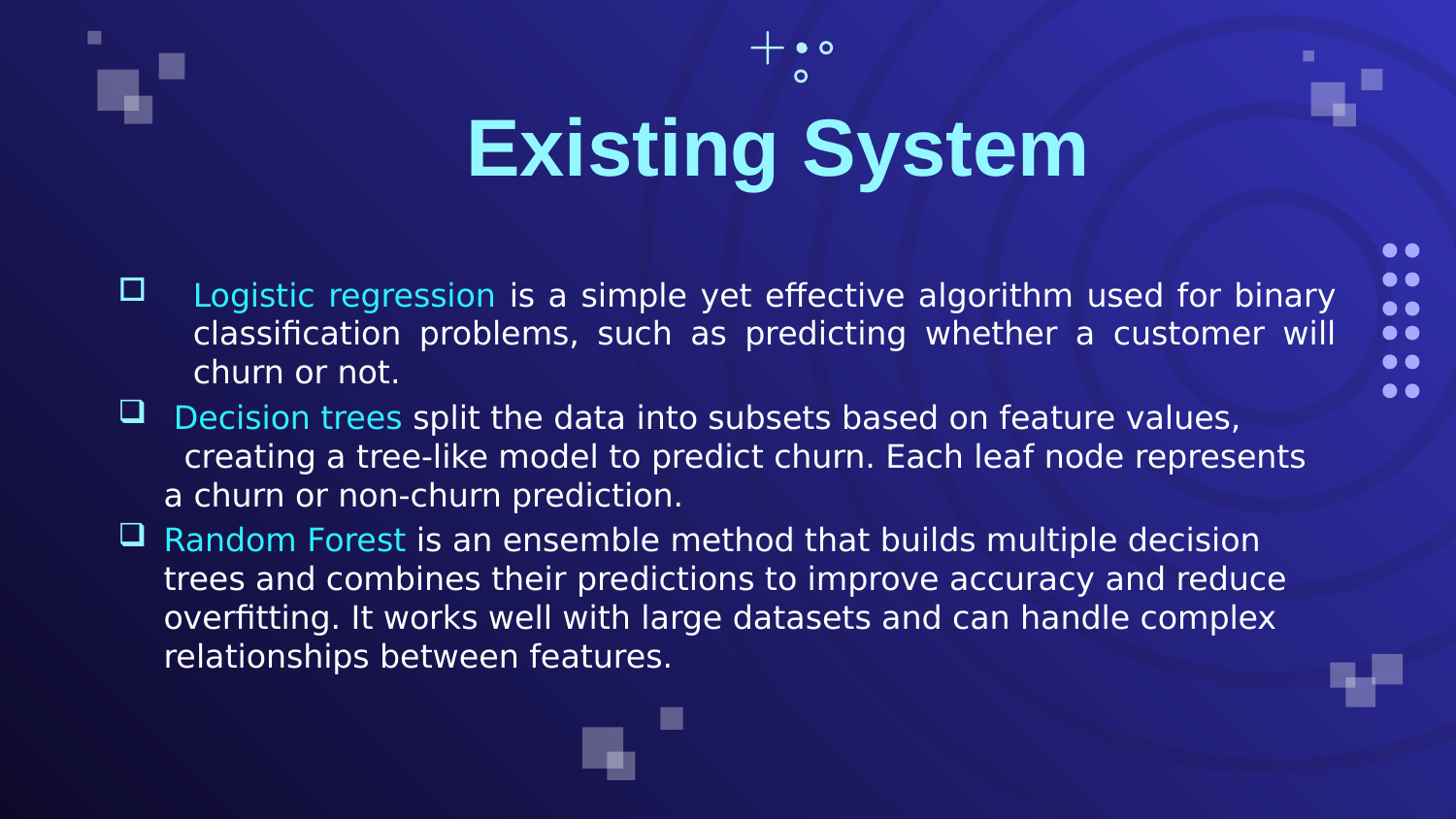

# Existing System
Logistic regression is a simple yet effective algorithm used for binary classification problems, such as predicting whether a customer will churn or not.
 Decision trees split the data into subsets based on feature values,            creating a tree-like model to predict churn. Each leaf node represents a churn or non-churn prediction.
Random Forest is an ensemble method that builds multiple decision trees and combines their predictions to improve accuracy and reduce overfitting. It works well with large datasets and can handle complex relationships between features.